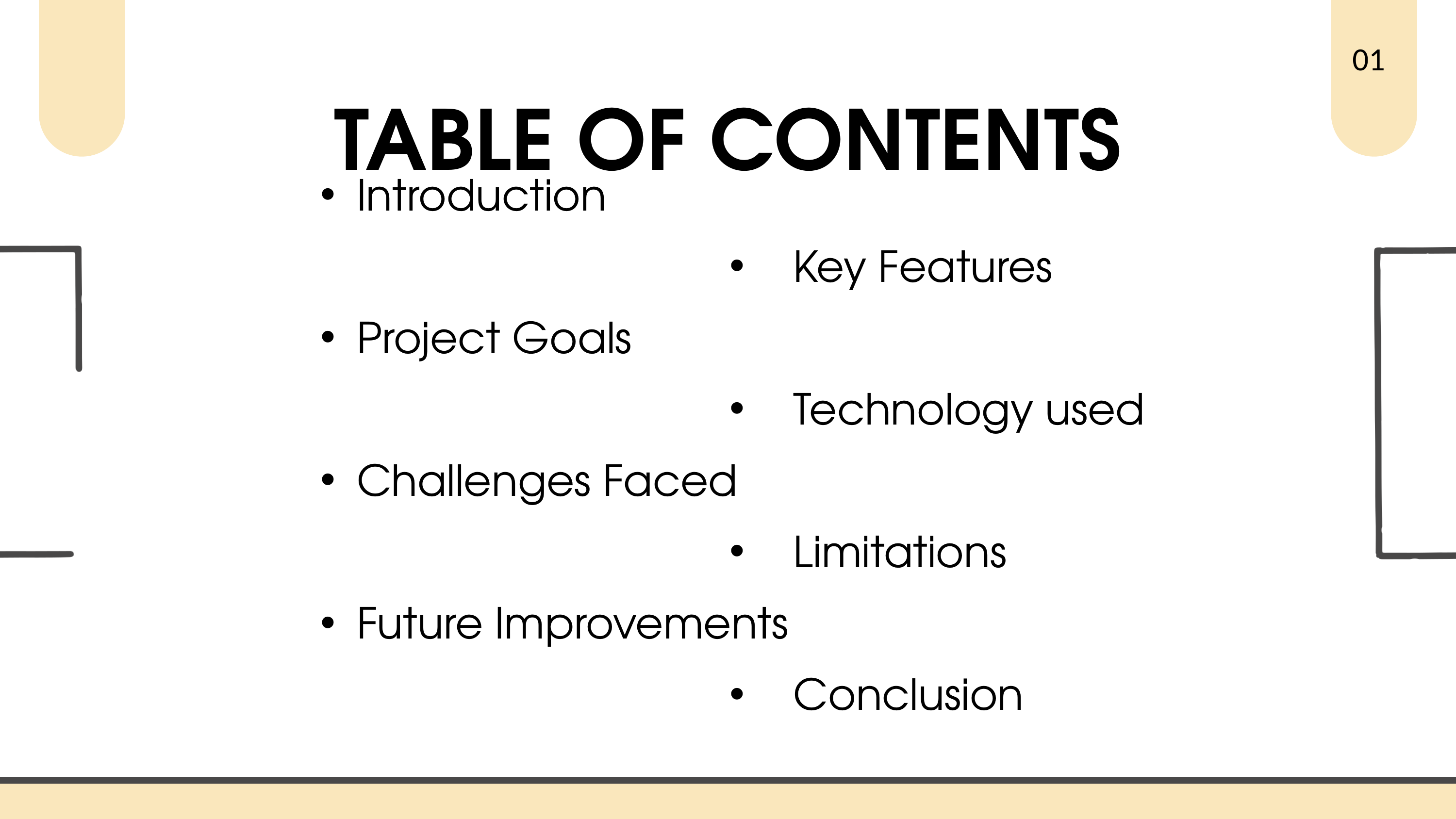

01
TABLE OF CONTENTS
Introduction
Key Features
Project Goals
Technology used
Challenges Faced
Limitations
Future Improvements
Conclusion